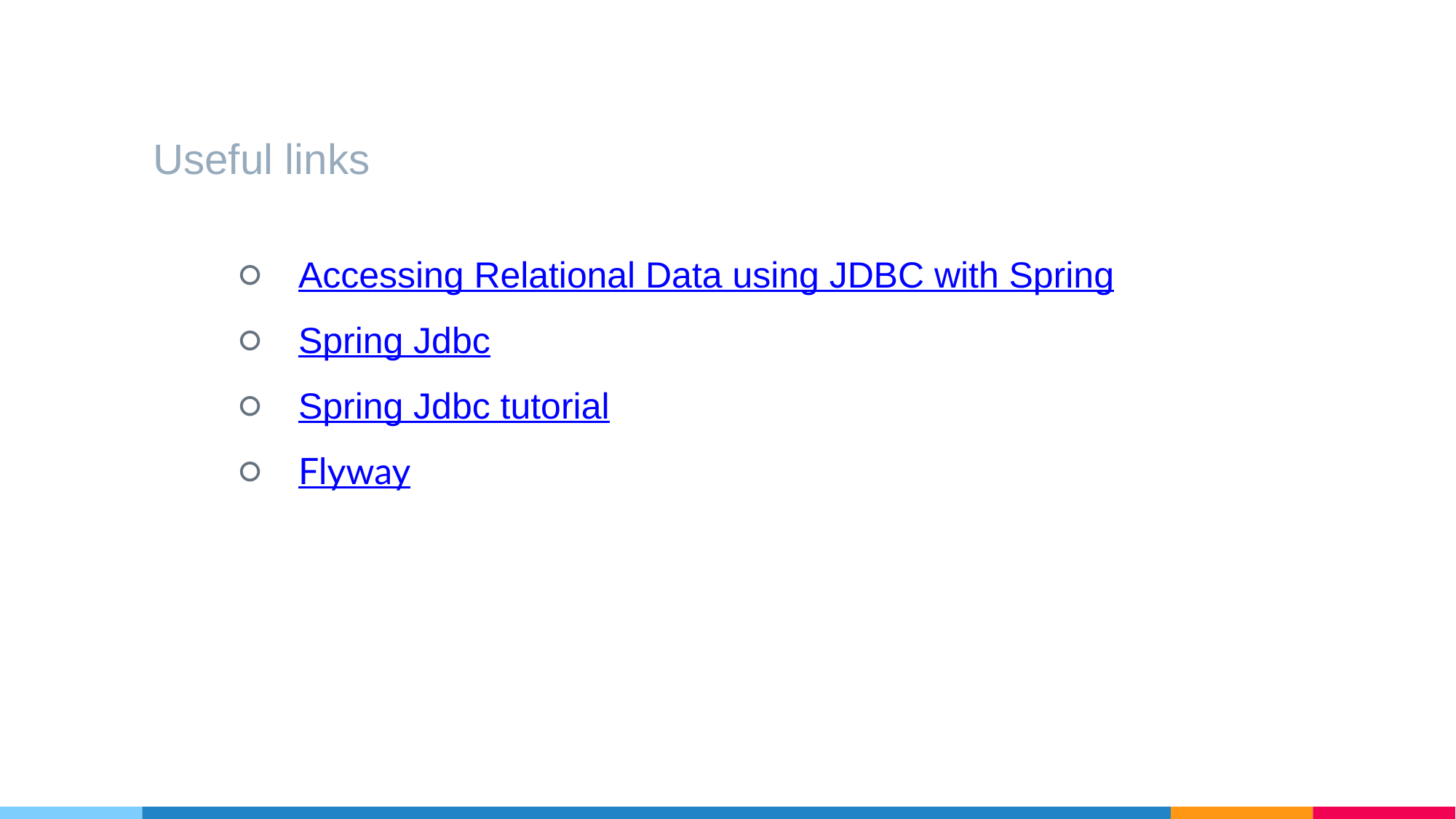

Useful links
Accessing Relational Data using JDBC with Spring
Spring Jdbc
Spring Jdbc tutorial
Flyway